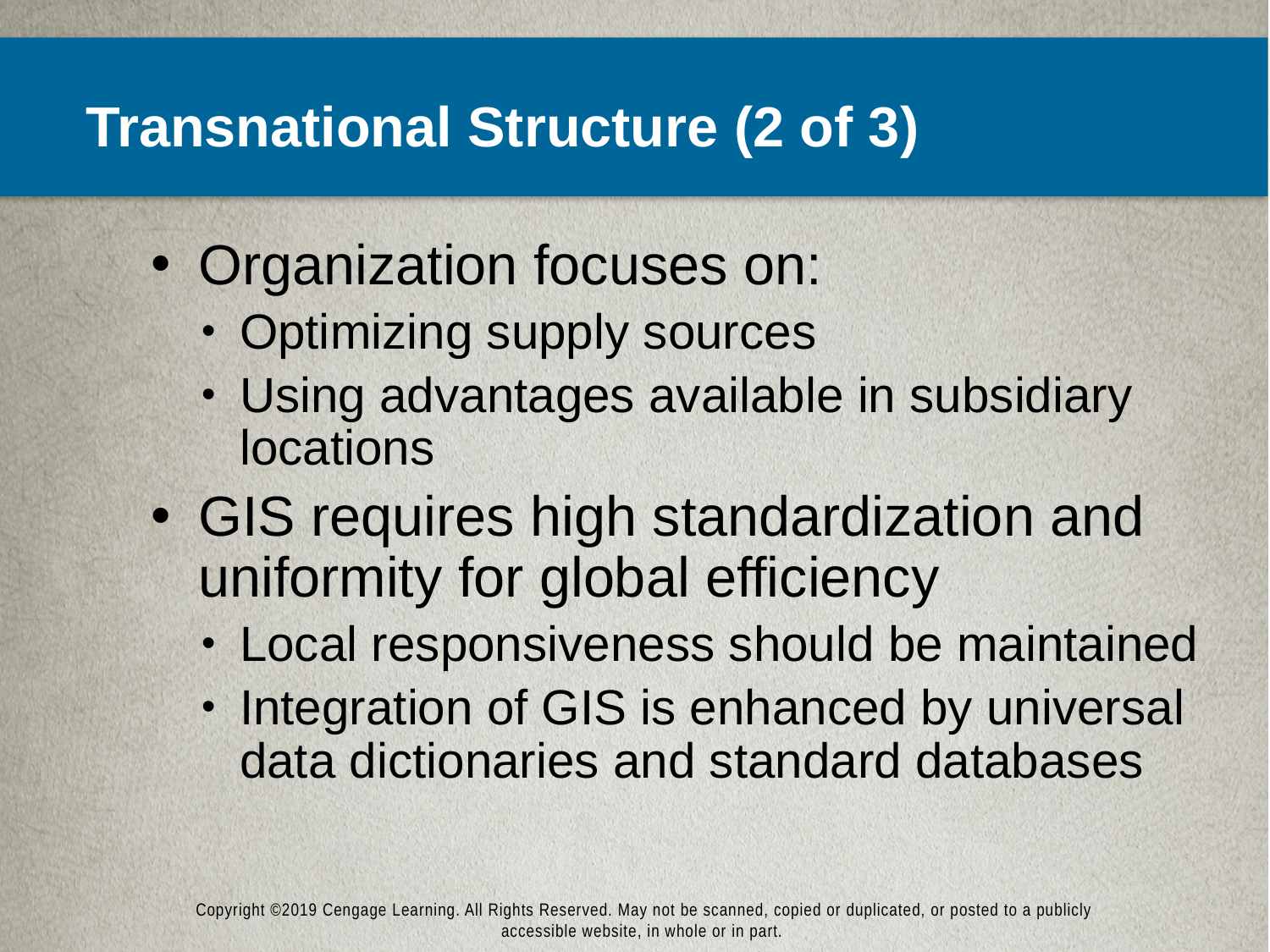

# Transnational Structure (2 of 3)
Organization focuses on:
Optimizing supply sources
Using advantages available in subsidiary locations
GIS requires high standardization and uniformity for global efficiency
Local responsiveness should be maintained
Integration of GIS is enhanced by universal data dictionaries and standard databases